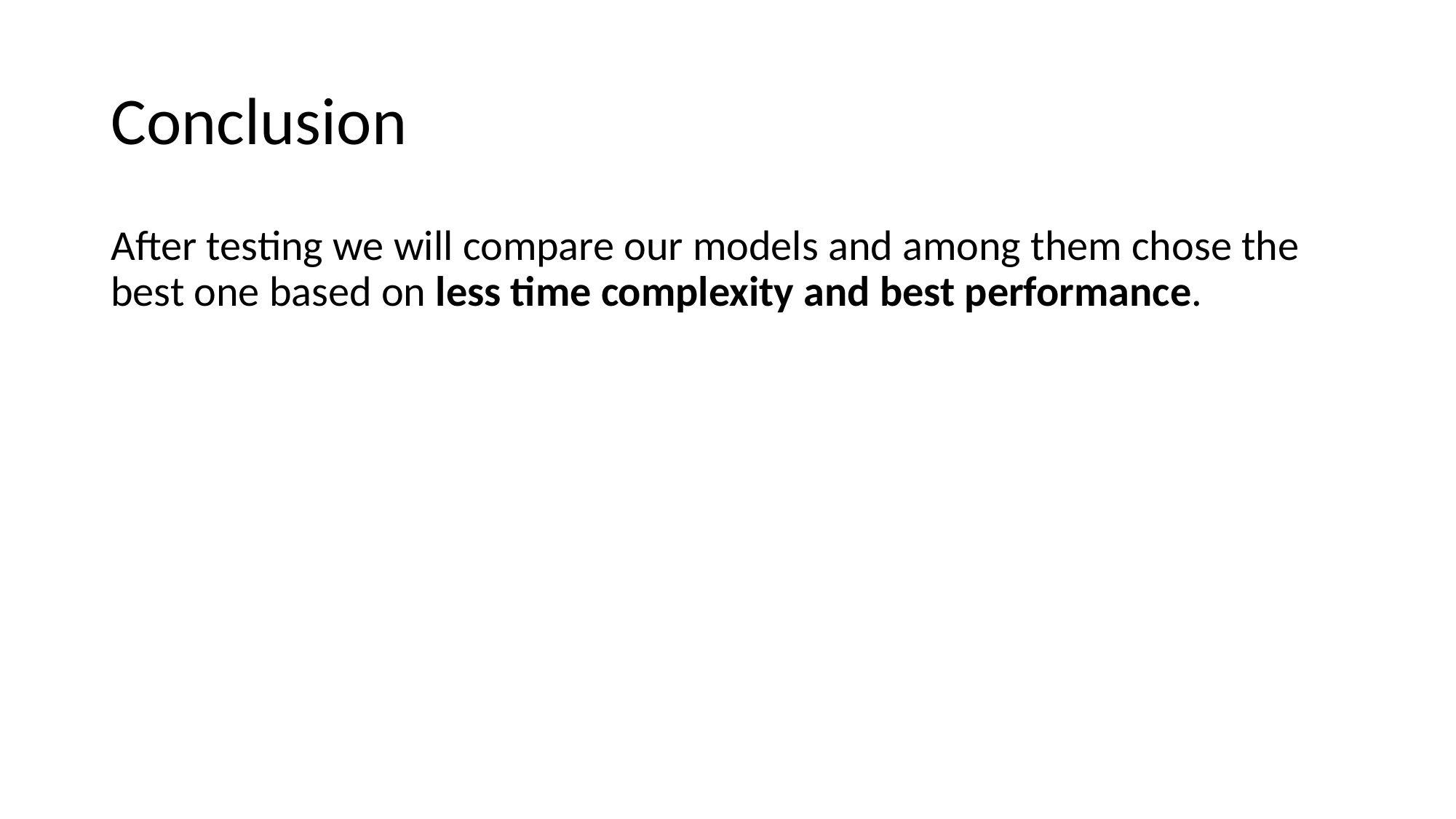

# Conclusion
After testing we will compare our models and among them chose the best one based on less time complexity and best performance.